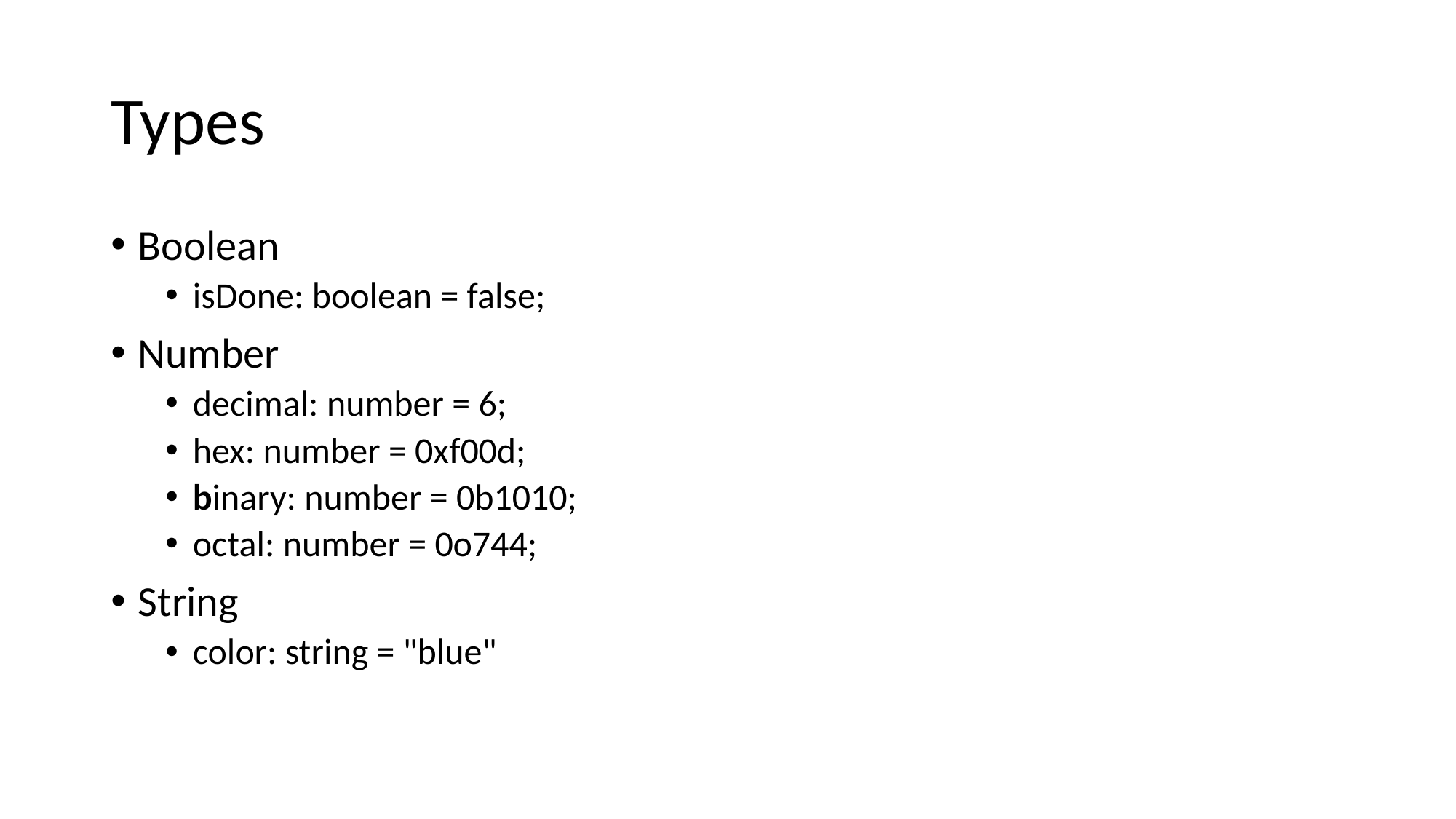

# Types
Boolean
isDone: boolean = false;
Number
decimal: number = 6;
hex: number = 0xf00d;
binary: number = 0b1010;
octal: number = 0o744;
String
color: string = "blue"